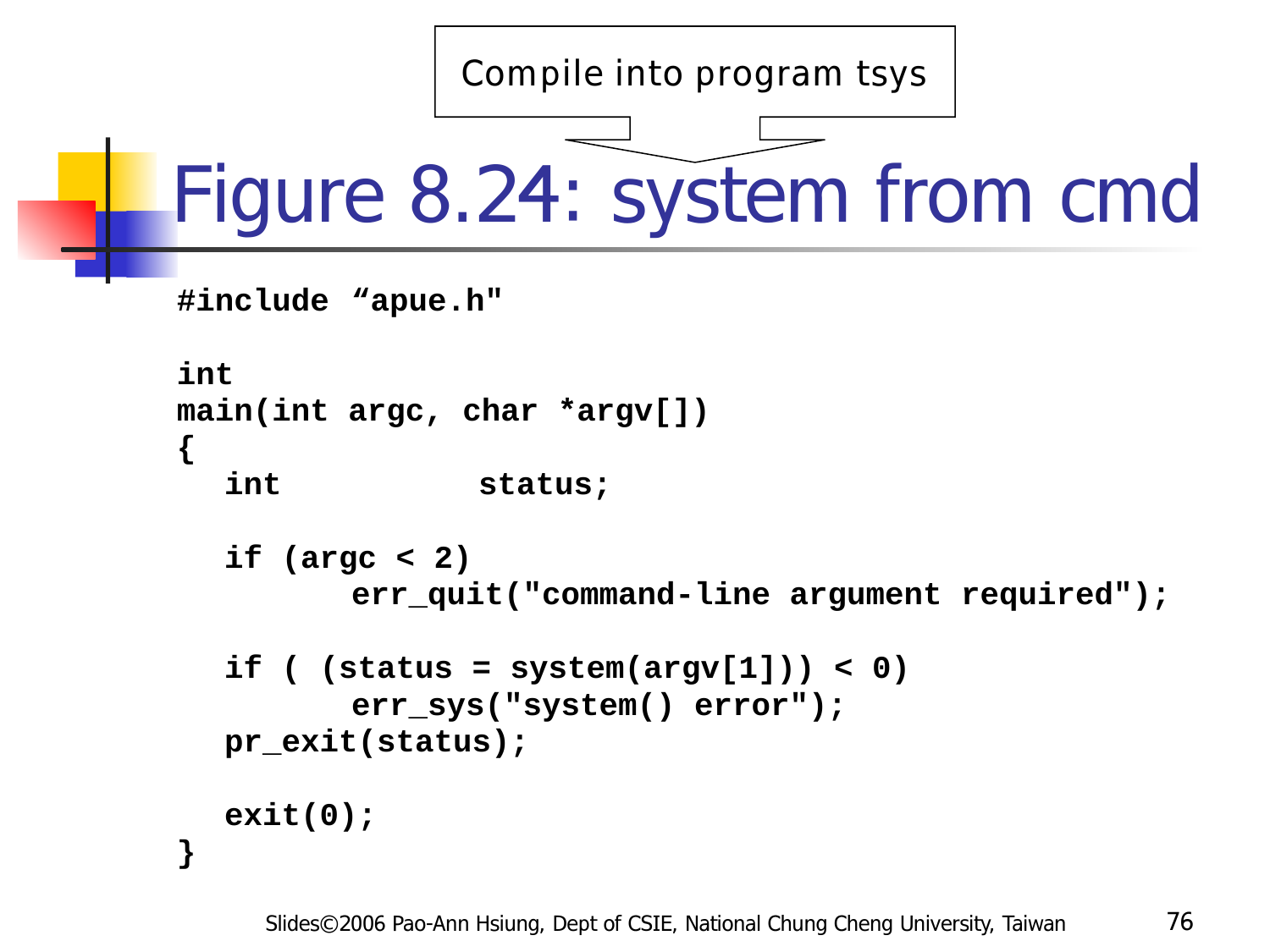

Compile into program tsys
# Figure 8.24: system from cmd
#include	“apue.h"

int
main(int argc, char *argv[])
{
	int		status;

	if (argc < 2)
		err_quit("command-line argument required");

	if ( (status = system(argv[1])) < 0)
		err_sys("system() error");
	pr_exit(status);

	exit(0);
}
Slides©2006 Pao-Ann Hsiung, Dept of CSIE, National Chung Cheng University, Taiwan
76